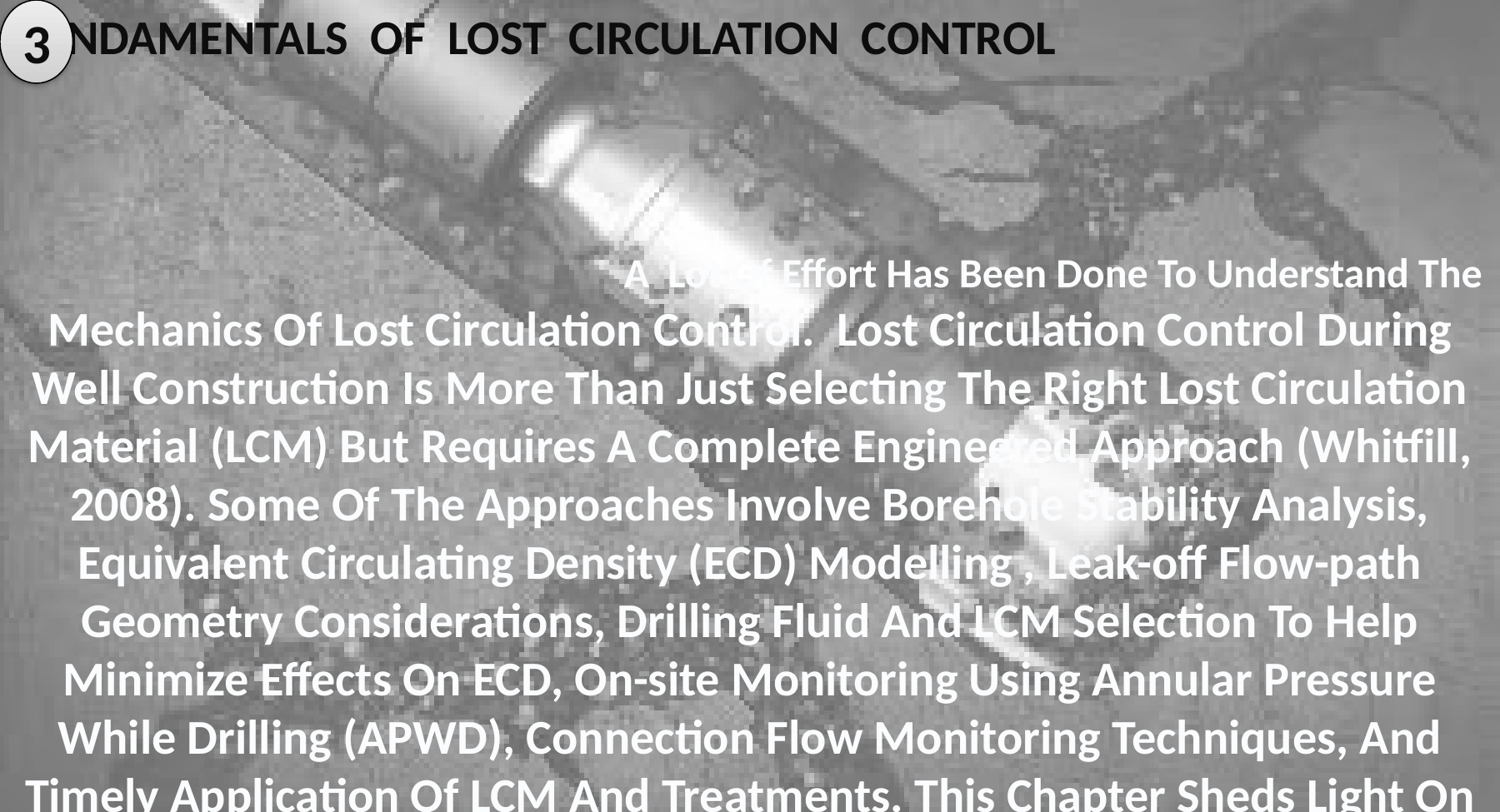

FUNDAMENTALS  OF  LOST  CIRCULATION  CONTROL                                                                                                                                                                                                                                                                                                                                                                                                                                                                                                                 A  Lot Of Effort Has Been Done To Understand The Mechanics Of Lost Circulation Control.  Lost Circulation Control During Well Construction Is More Than Just Selecting The Right Lost Circulation Material (LCM) But Requires A Complete Engineered Approach (Whitfill, 2008). Some Of The Approaches Involve Borehole Stability Analysis, Equivalent Circulating Density (ECD) Modelling , Leak-off Flow-path Geometry Considerations, Drilling Fluid And LCM Selection To Help Minimize Effects On ECD, On-site Monitoring Using Annular Pressure While Drilling (APWD), Connection Flow Monitoring Techniques, And Timely Application Of LCM And Treatments. This Chapter Sheds Light On The Physics And Chemistry  Of Some Of The Lost Circulation Control Approaches.

3